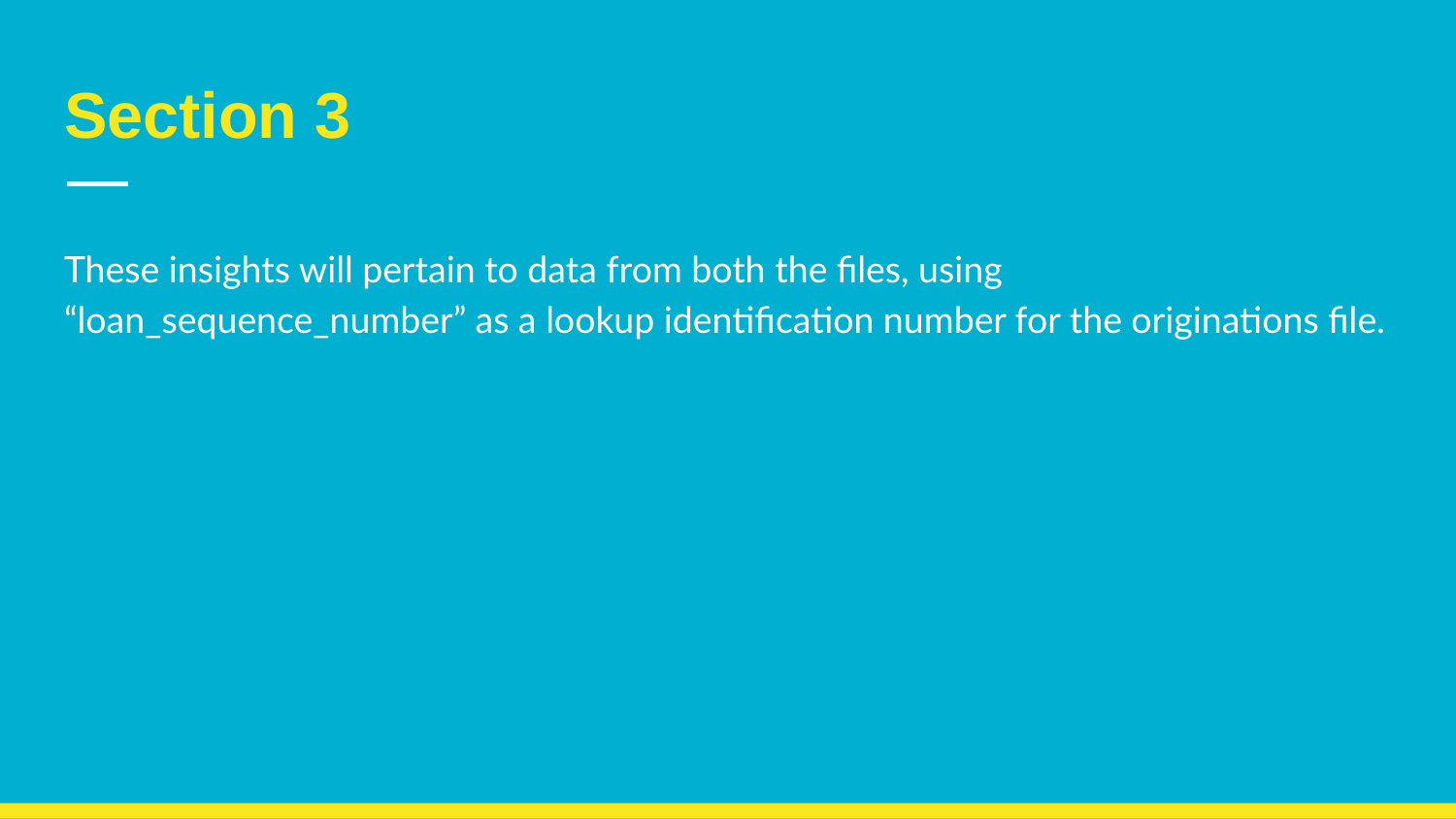

# Section 3
These insights will pertain to data from both the files, using “loan_sequence_number” as a lookup identification number for the originations file.